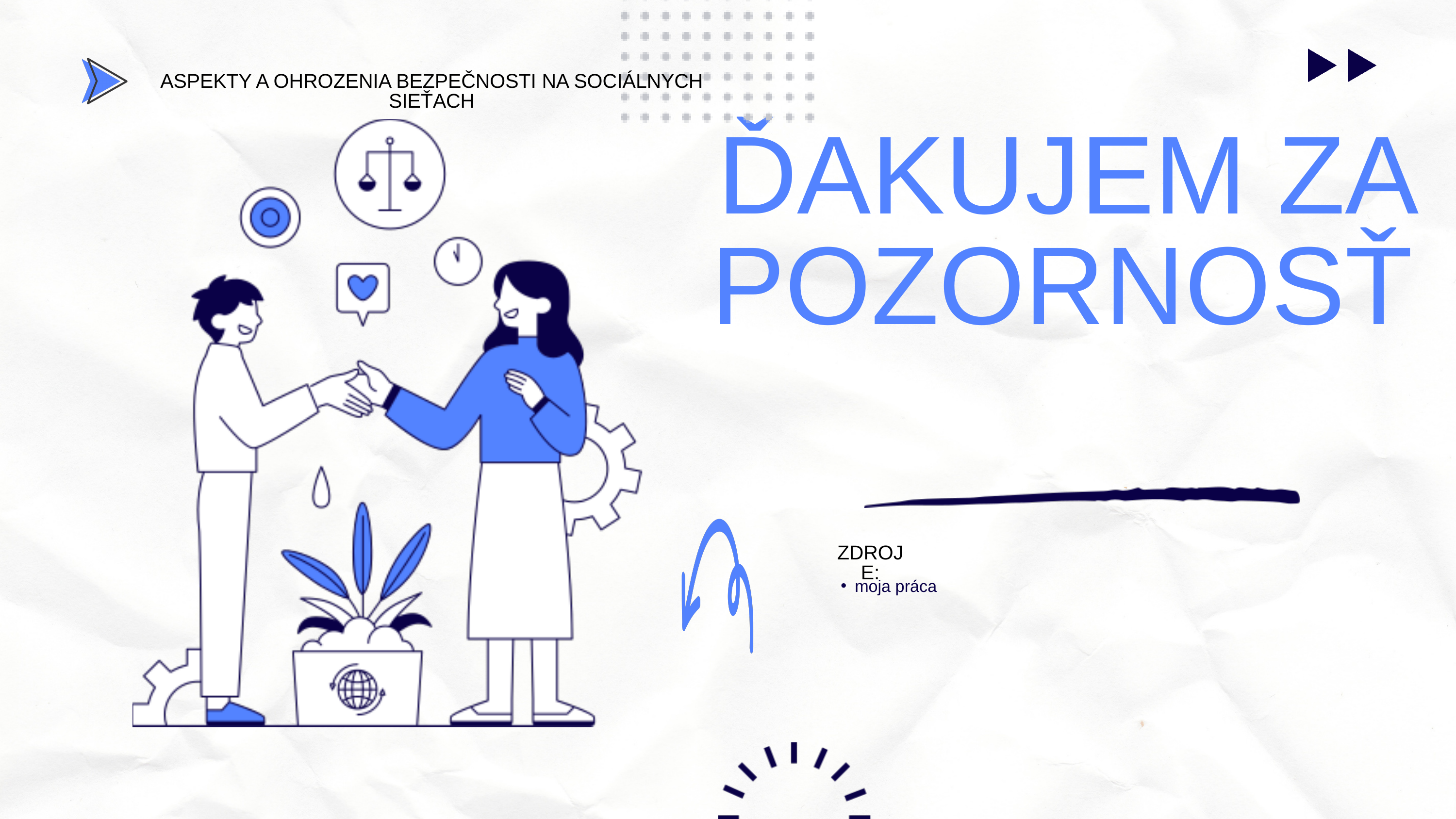

ASPEKTY A OHROZENIA BEZPEČNOSTI NA SOCIÁLNYCH SIEŤACH

ĎAKUJEM ZA POZORNOSŤ

ZDROJE:

moja práca